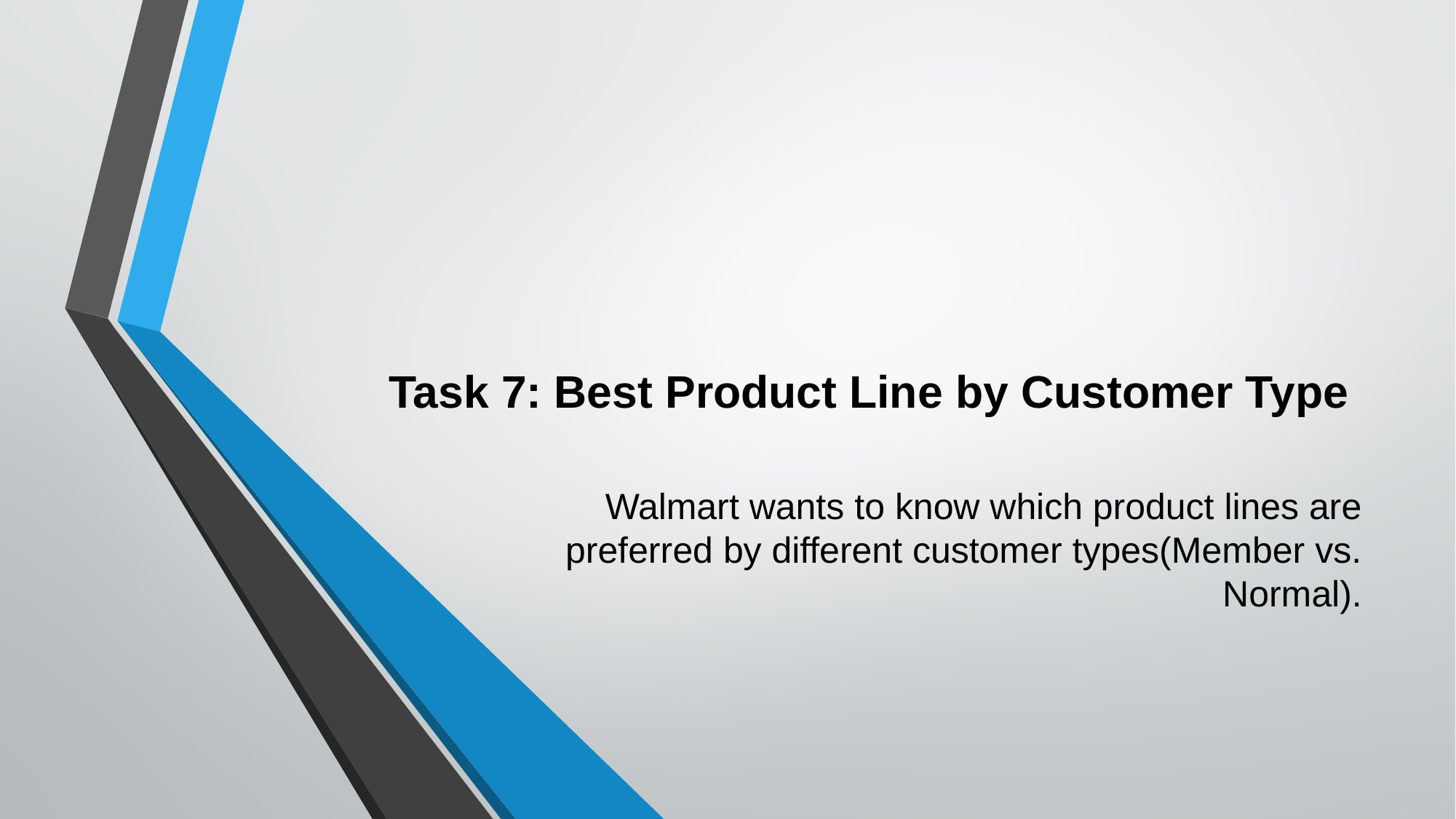

# Task 7: Best Product Line by Customer Type
Walmart wants to know which product lines are preferred by different customer types(Member vs. Normal).